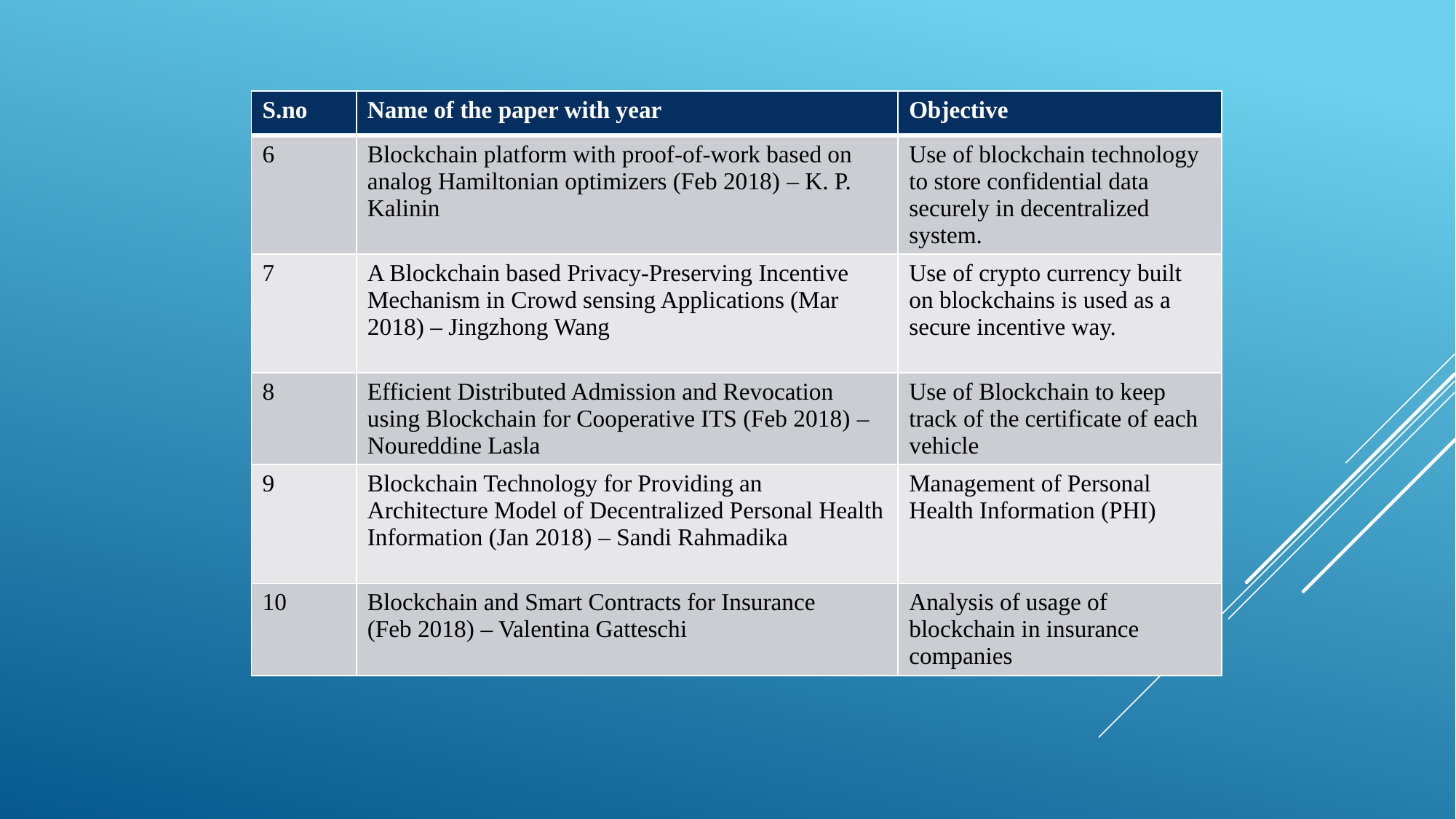

| S.no | Name of the paper with year | Objective |
| --- | --- | --- |
| 6 | Blockchain platform with proof-of-work based on analog Hamiltonian optimizers (Feb 2018) – K. P. Kalinin | Use of blockchain technology to store confidential data securely in decentralized system. |
| 7 | A Blockchain based Privacy-Preserving Incentive Mechanism in Crowd sensing Applications (Mar 2018) – Jingzhong Wang | Use of crypto currency built on blockchains is used as a secure incentive way. |
| 8 | Efficient Distributed Admission and Revocation using Blockchain for Cooperative ITS (Feb 2018) – Noureddine Lasla | Use of Blockchain to keep track of the certificate of each vehicle |
| 9 | Blockchain Technology for Providing an Architecture Model of Decentralized Personal Health Information (Jan 2018) – Sandi Rahmadika | Management of Personal Health Information (PHI) |
| 10 | Blockchain and Smart Contracts for Insurance (Feb 2018) – Valentina Gatteschi | Analysis of usage of blockchain in insurance companies |